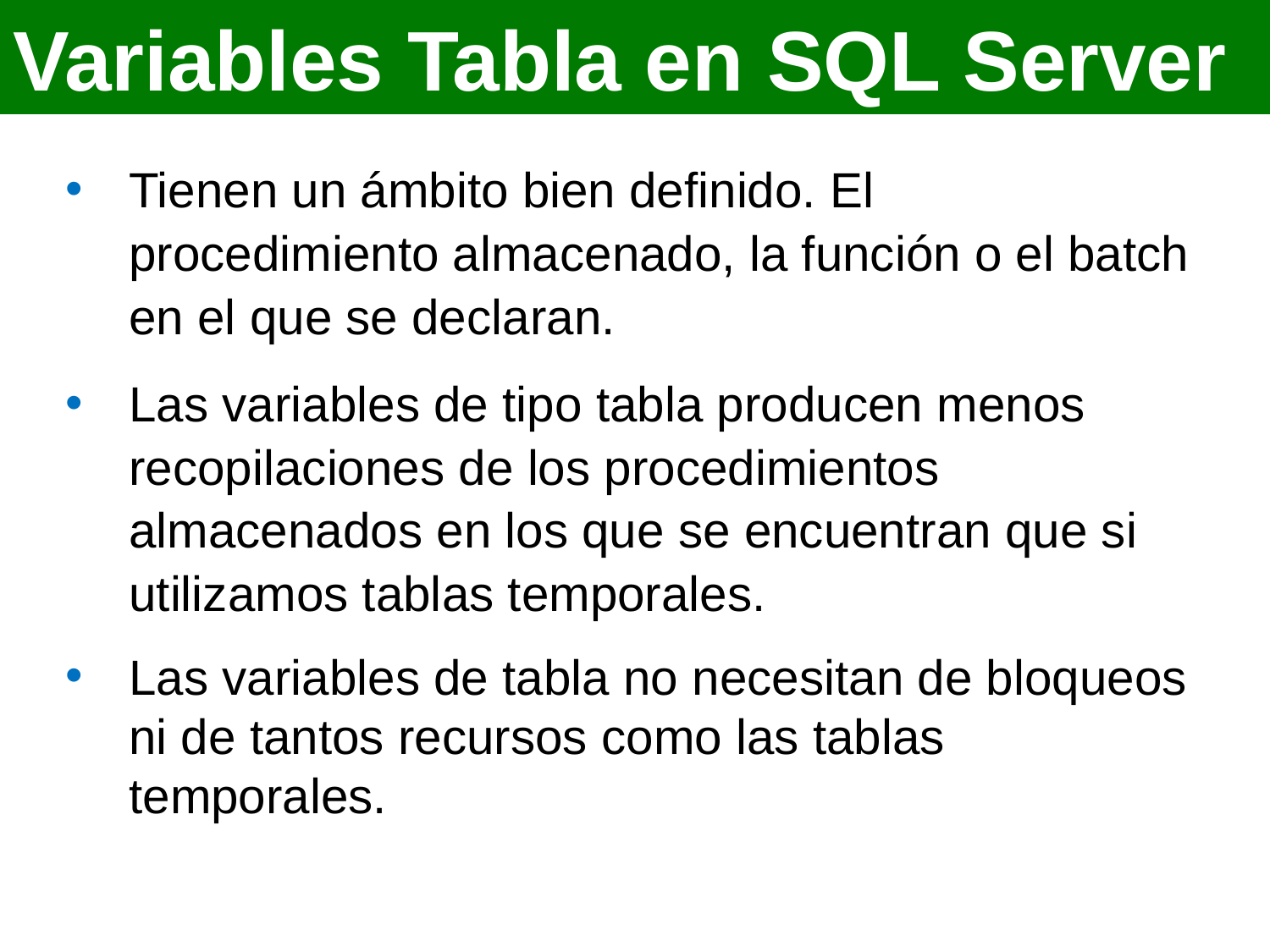

# DEFINICION
Variables Tabla en SQL Server
Tienen un ámbito bien definido. El procedimiento almacenado, la función o el batch en el que se declaran.
Las variables de tipo tabla producen menos recopilaciones de los procedimientos almacenados en los que se encuentran que si utilizamos tablas temporales.
Las variables de tabla no necesitan de bloqueos ni de tantos recursos como las tablas temporales.